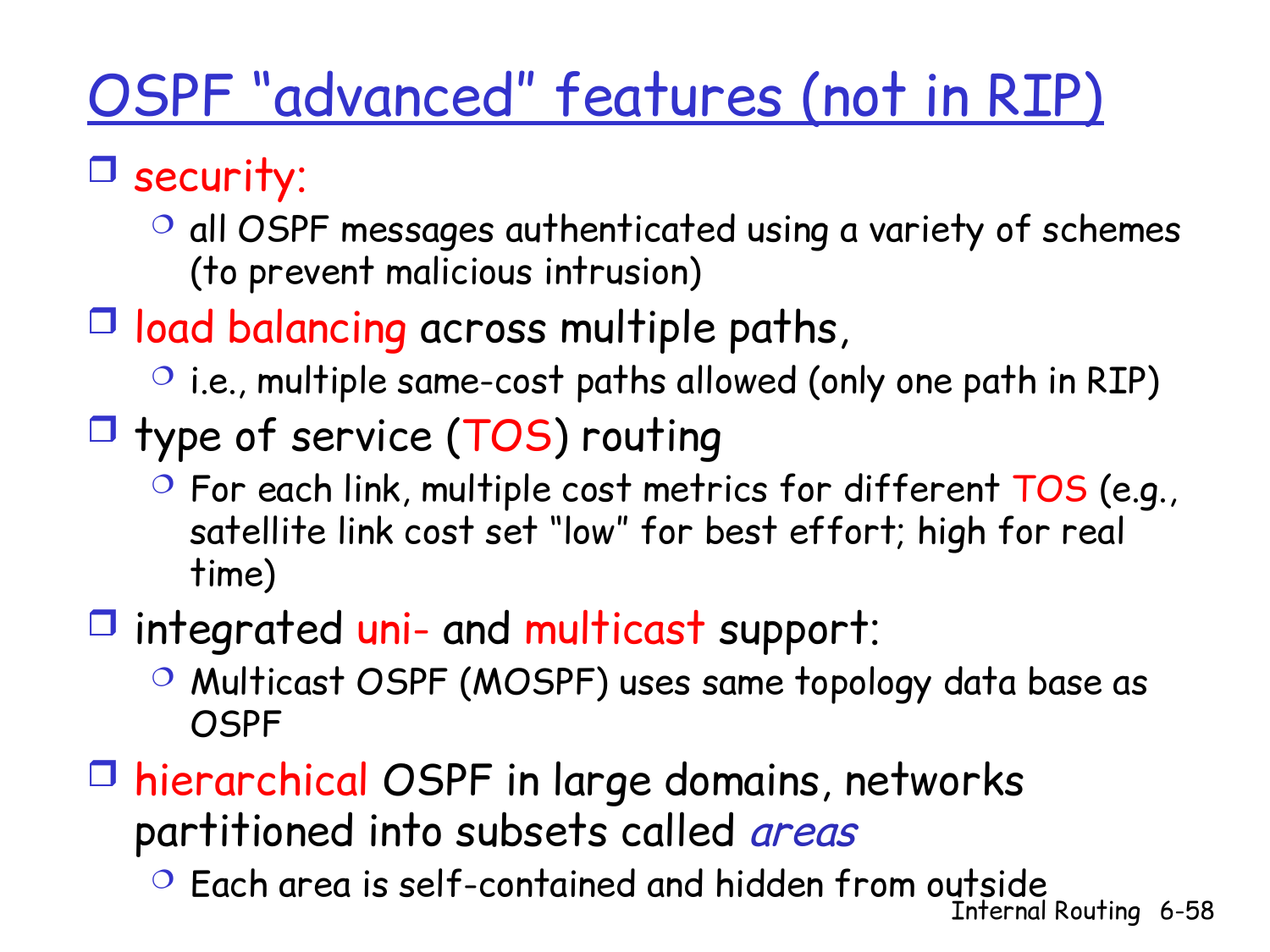

# OSPF “advanced” features (not in RIP)
security:
all OSPF messages authenticated using a variety of schemes (to prevent malicious intrusion)
load balancing across multiple paths,
i.e., multiple same-cost paths allowed (only one path in RIP)
type of service (TOS) routing
For each link, multiple cost metrics for different TOS (e.g., satellite link cost set “low” for best effort; high for real time)
integrated uni- and multicast support:
Multicast OSPF (MOSPF) uses same topology data base as OSPF
hierarchical OSPF in large domains, networks partitioned into subsets called areas
Each area is self-contained and hidden from outside

Internal Routing
6-58